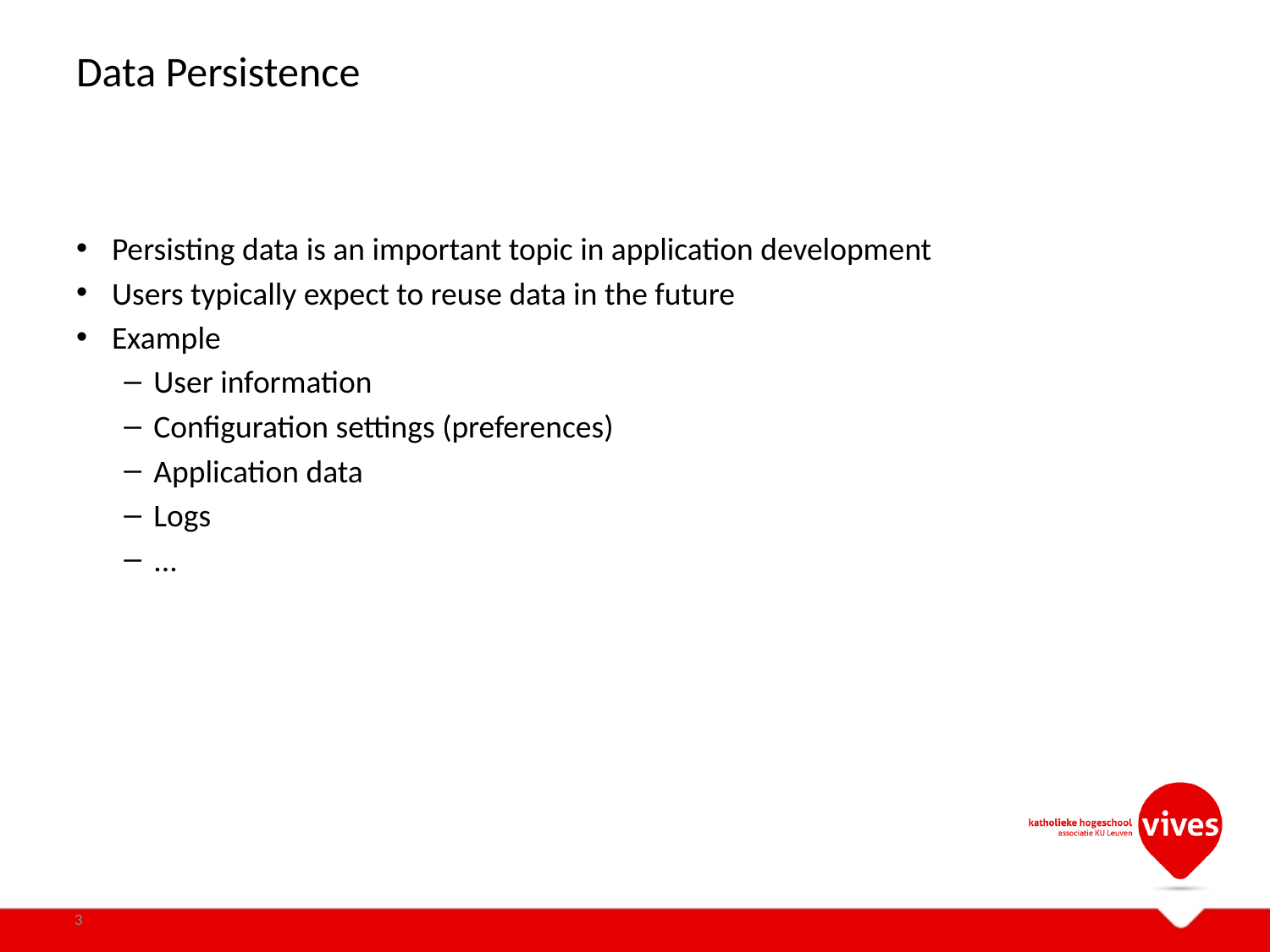

# Data Persistence
Persisting data is an important topic in application development
Users typically expect to reuse data in the future
Example
User information
Configuration settings (preferences)
Application data
Logs
...

3